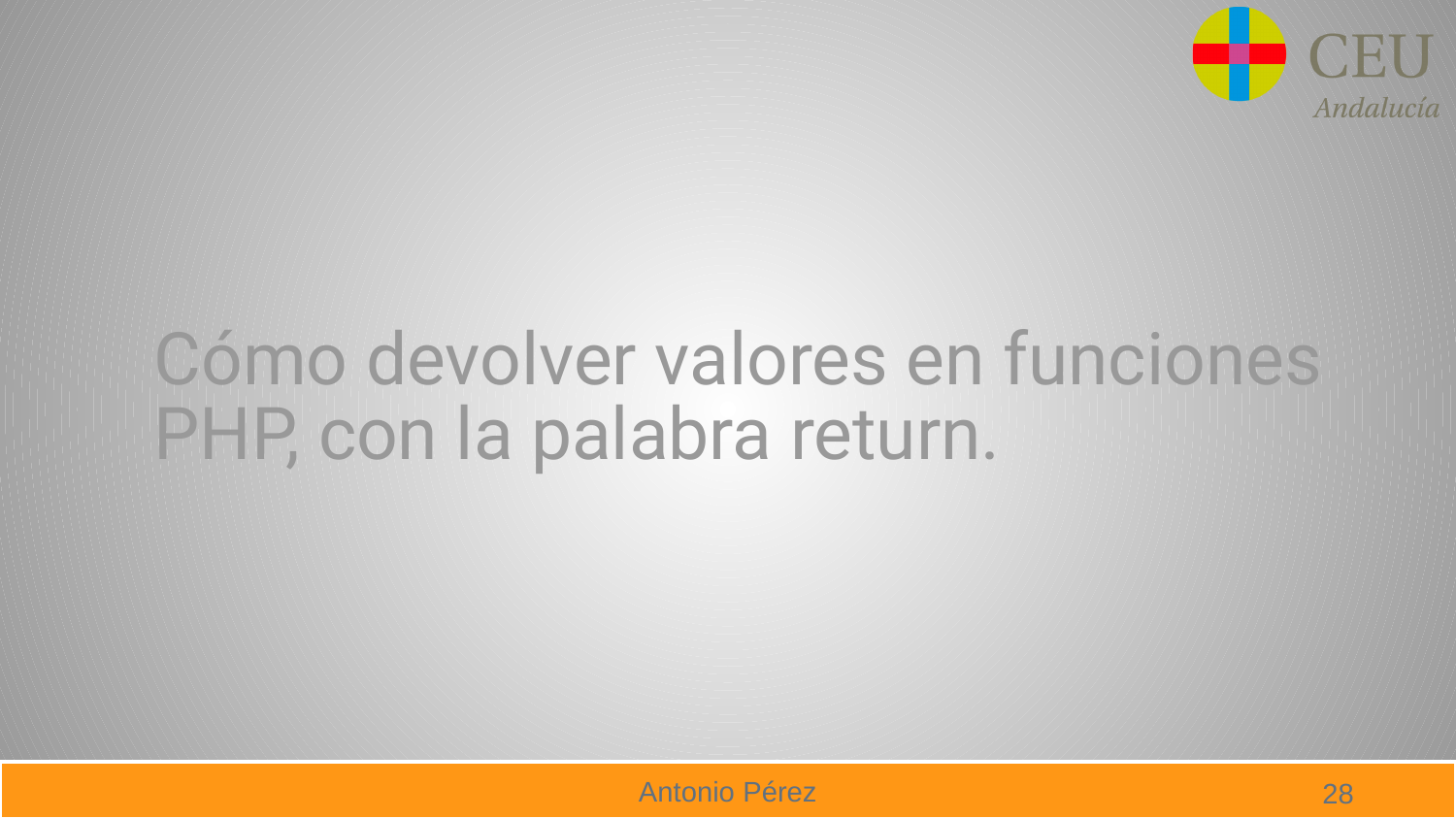

# Cómo devolver valores en funciones PHP, con la palabra return.